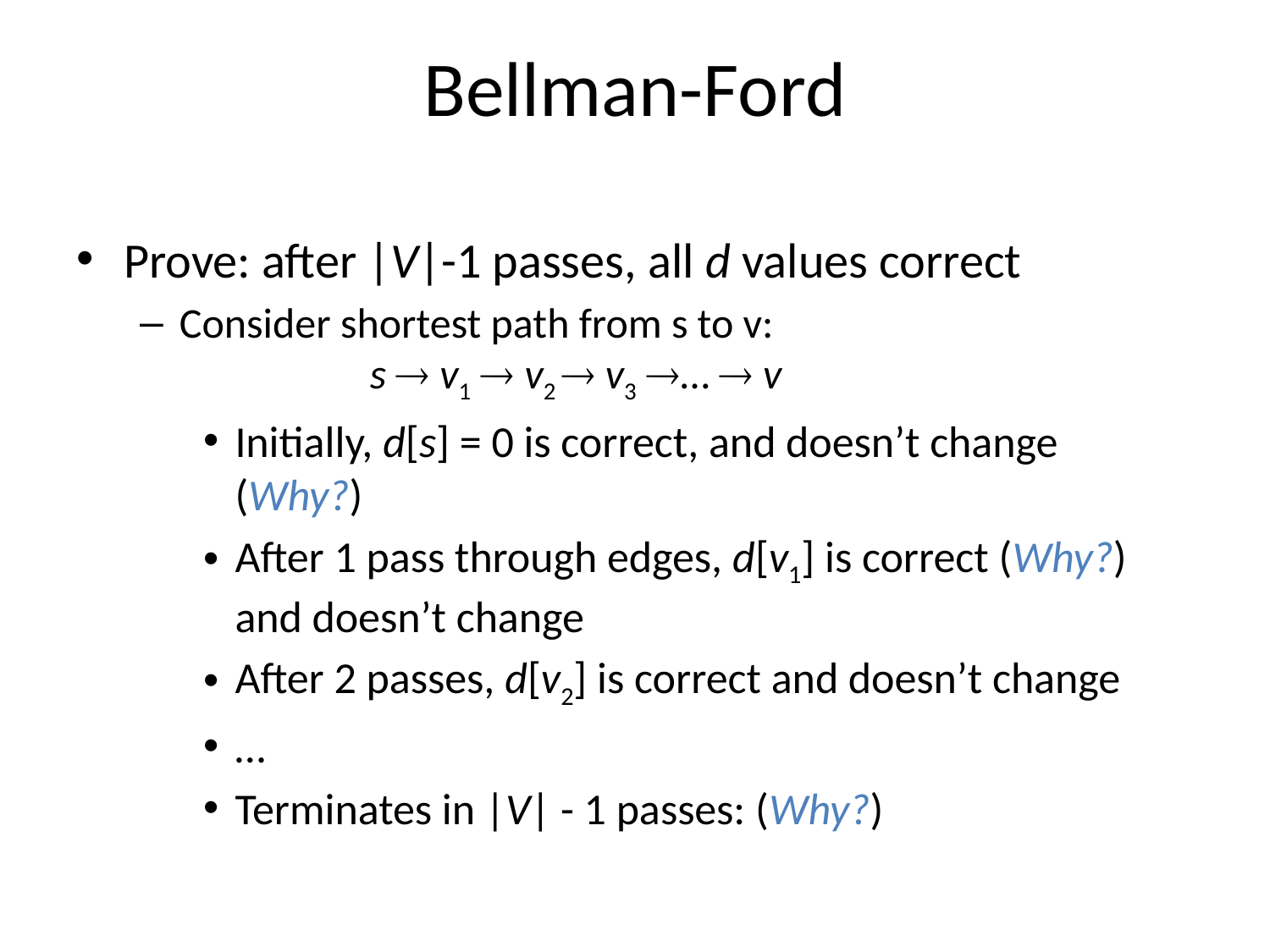

# Bellman-Ford
Prove: after |V|-1 passes, all d values correct
Consider shortest path from s to v:
                    s → v1 → v2 → v3 →… → v
Initially, d[s] = 0 is correct, and doesn’t change (Why?)
After 1 pass through edges, d[v1] is correct (Why?) and doesn’t change
After 2 passes, d[v2] is correct and doesn’t change
…
Terminates in |V| - 1 passes: (Why?)